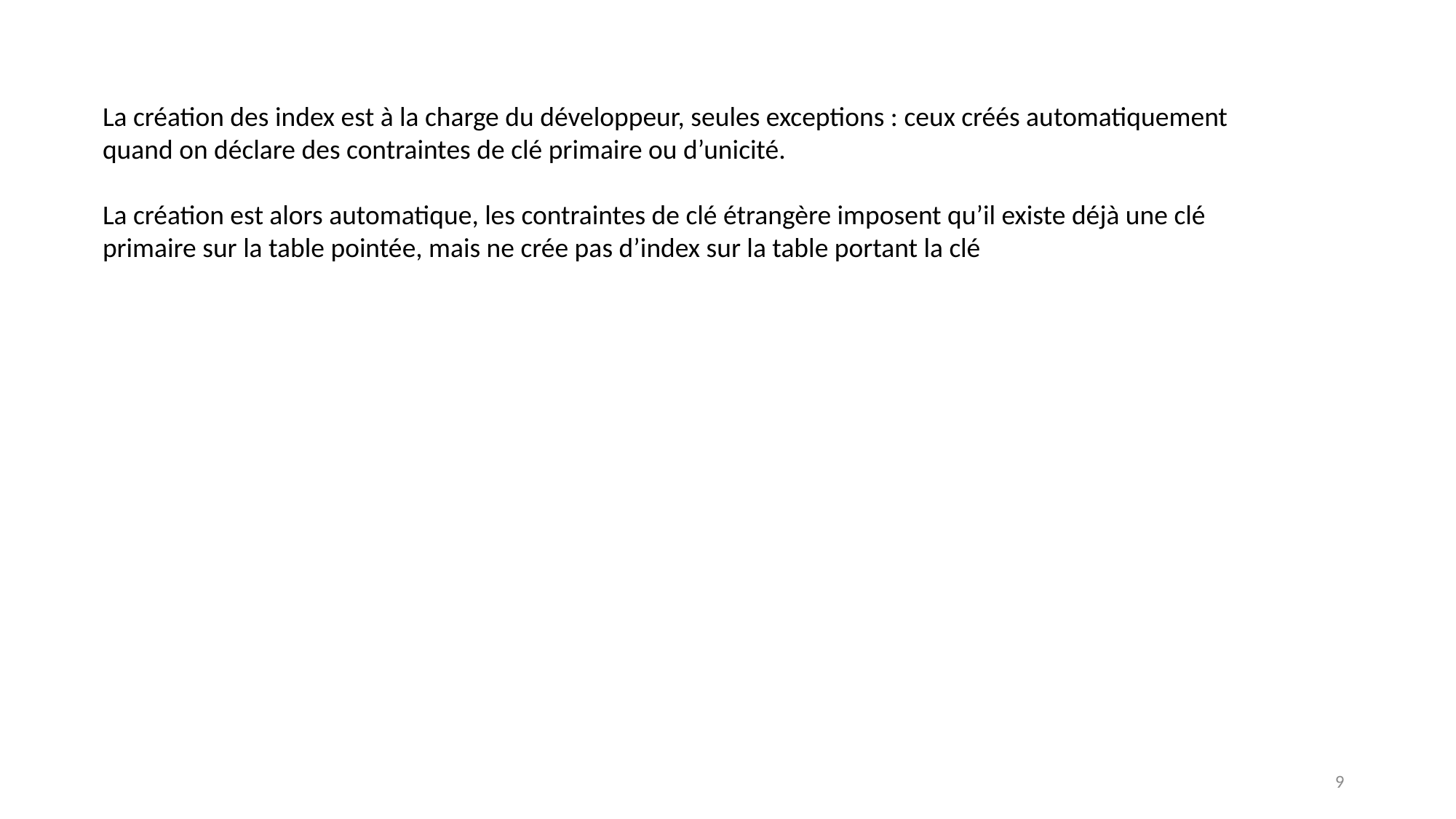

La création des index est à la charge du développeur, seules exceptions : ceux créés automatiquement quand on déclare des contraintes de clé primaire ou d’unicité.

La création est alors automatique, les contraintes de clé étrangère imposent qu’il existe déjà une clé primaire sur la table pointée, mais ne crée pas d’index sur la table portant la clé
9